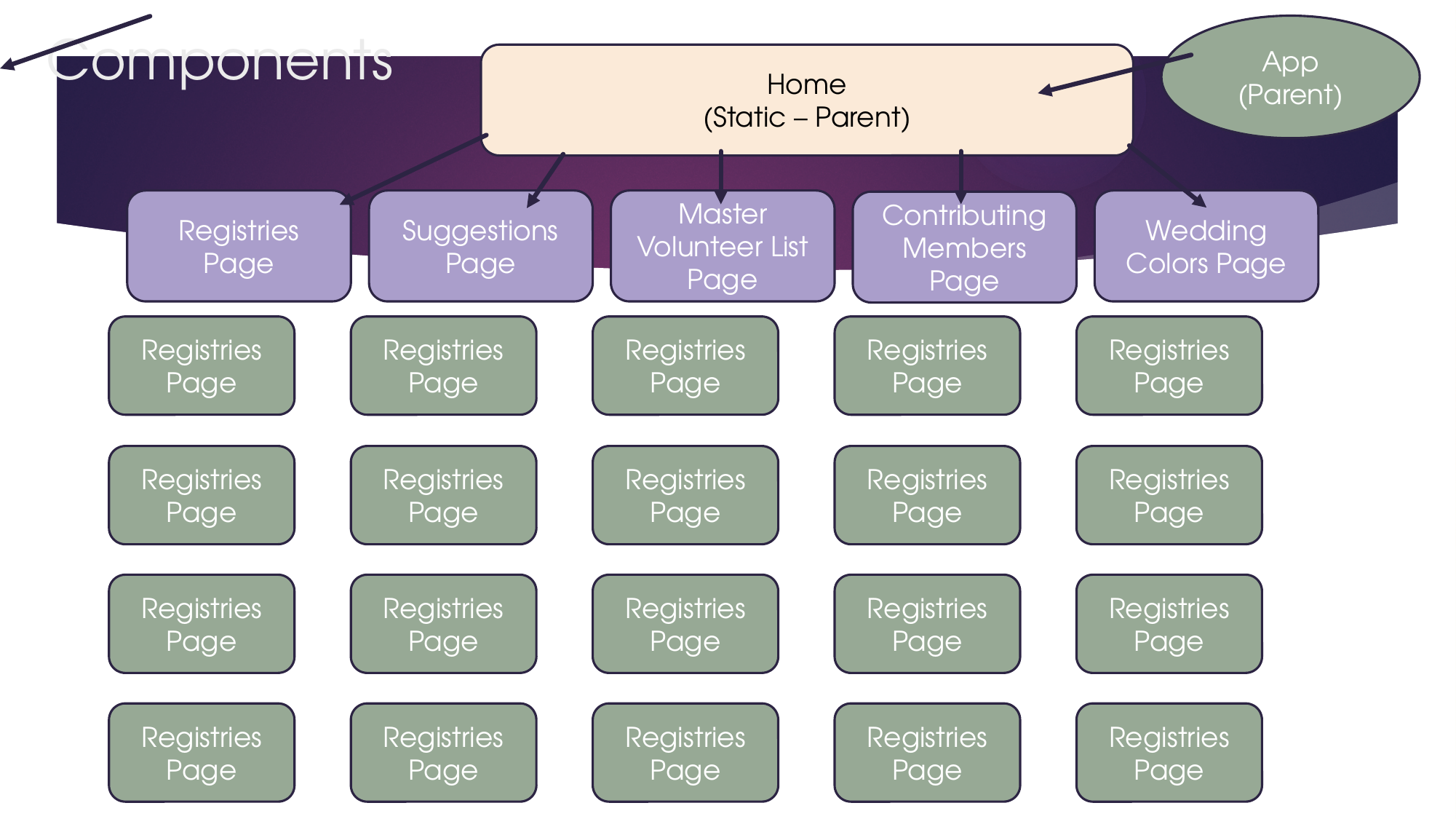

# Components
App
(Parent)
Home
(Static – Parent)
Suggestions Page
Master Volunteer List Page
Registries Page
Wedding Colors Page
Contributing Members Page
Registries Page
Registries Page
Registries Page
Registries Page
Registries Page
Registries Page
Registries Page
Registries Page
Registries Page
Registries Page
Registries Page
Registries Page
Registries Page
Registries Page
Registries Page
Registries Page
Registries Page
Registries Page
Registries Page
Registries Page